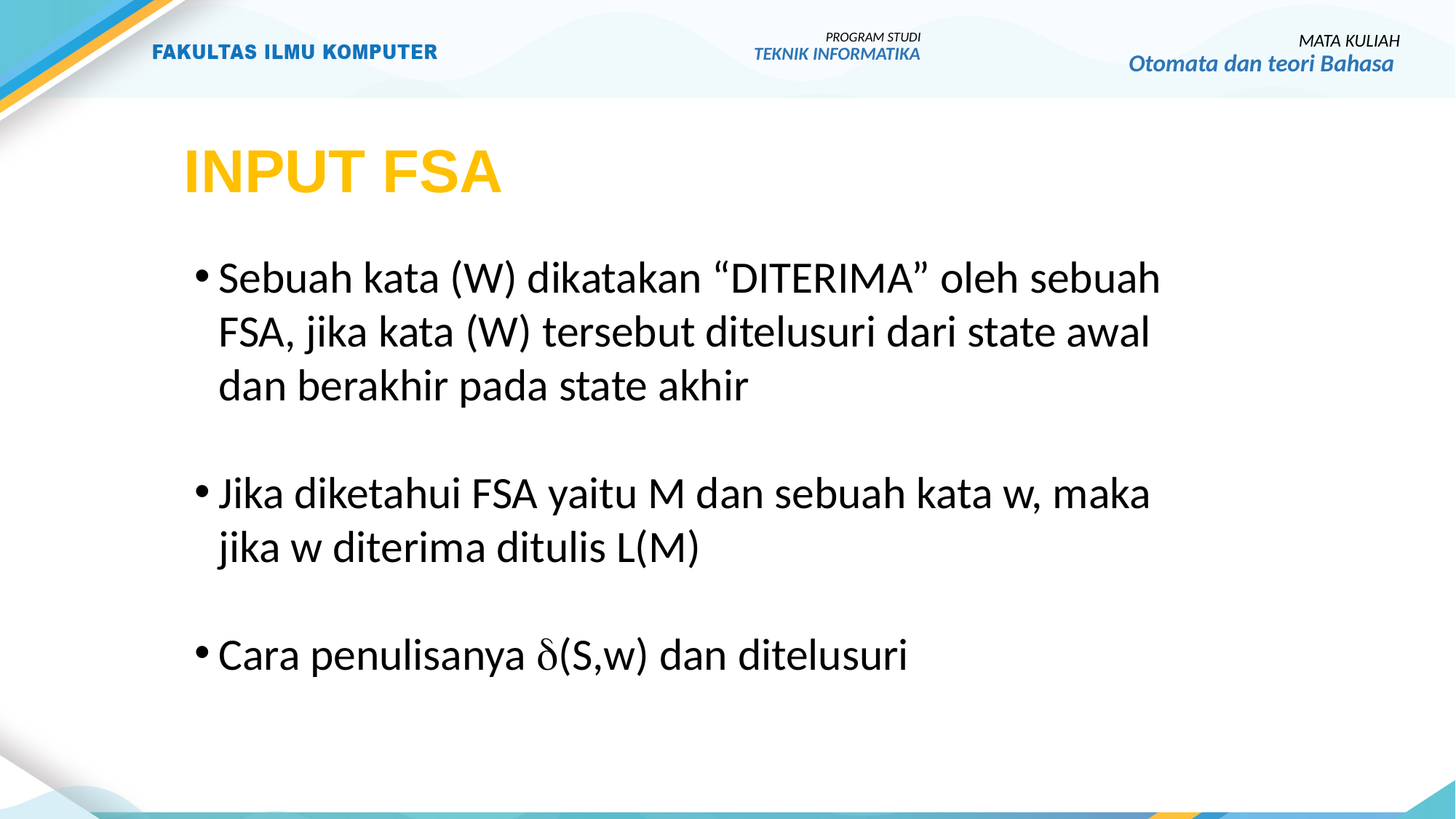

PROGRAM STUDI
TEKNIK INFORMATIKA
MATA KULIAH
Otomata dan teori Bahasa
# INPUT FSA
Sebuah kata (W) dikatakan “DITERIMA” oleh sebuah FSA, jika kata (W) tersebut ditelusuri dari state awal dan berakhir pada state akhir

Jika diketahui FSA yaitu M dan sebuah kata w, maka jika w diterima ditulis L(M)

Cara penulisanya δ(S,w) dan ditelusuri